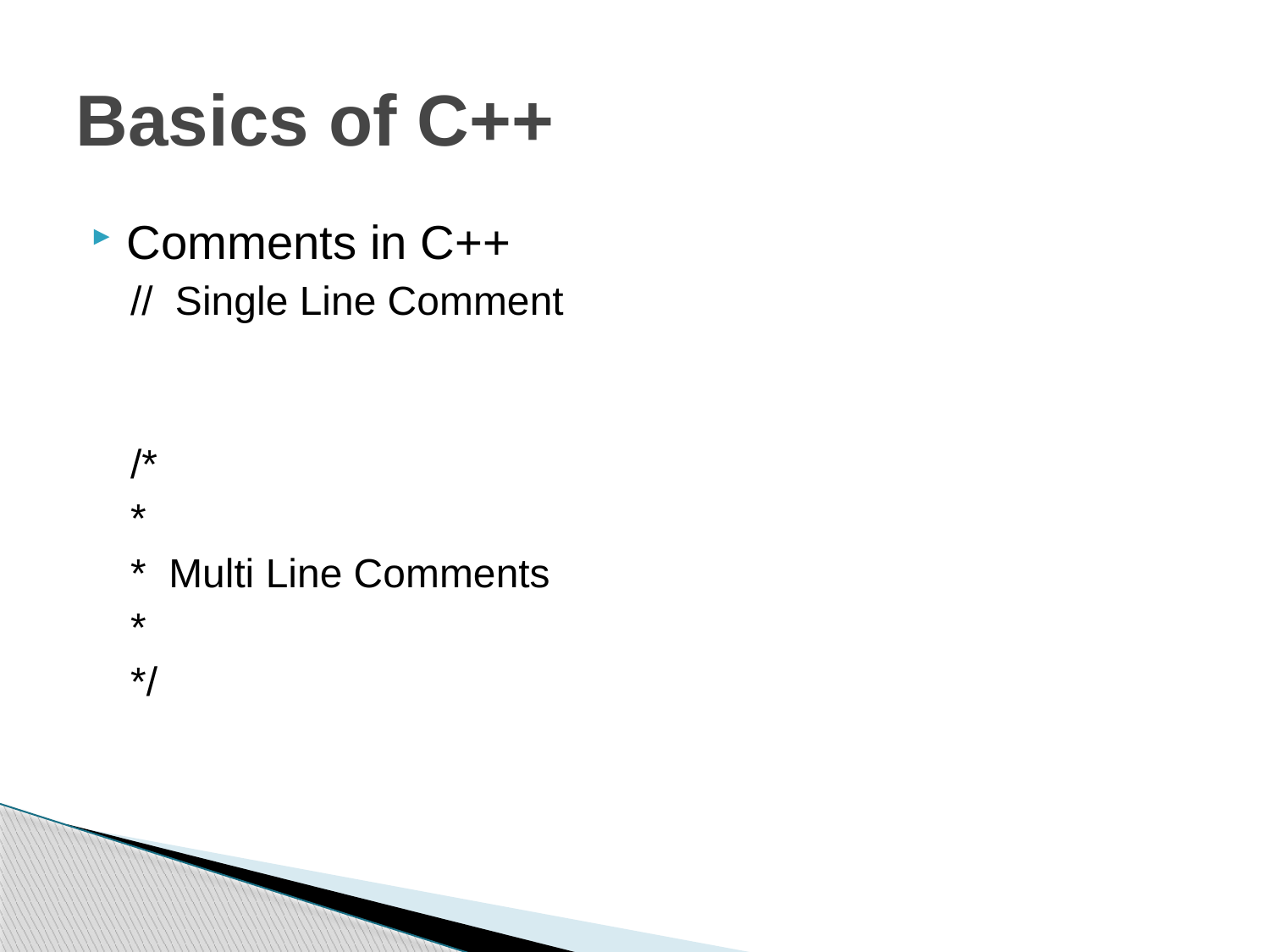

# Basics of C++
Comments in C++
//  Single Line Comment

/*
*
*  Multi Line Comments
*
*/